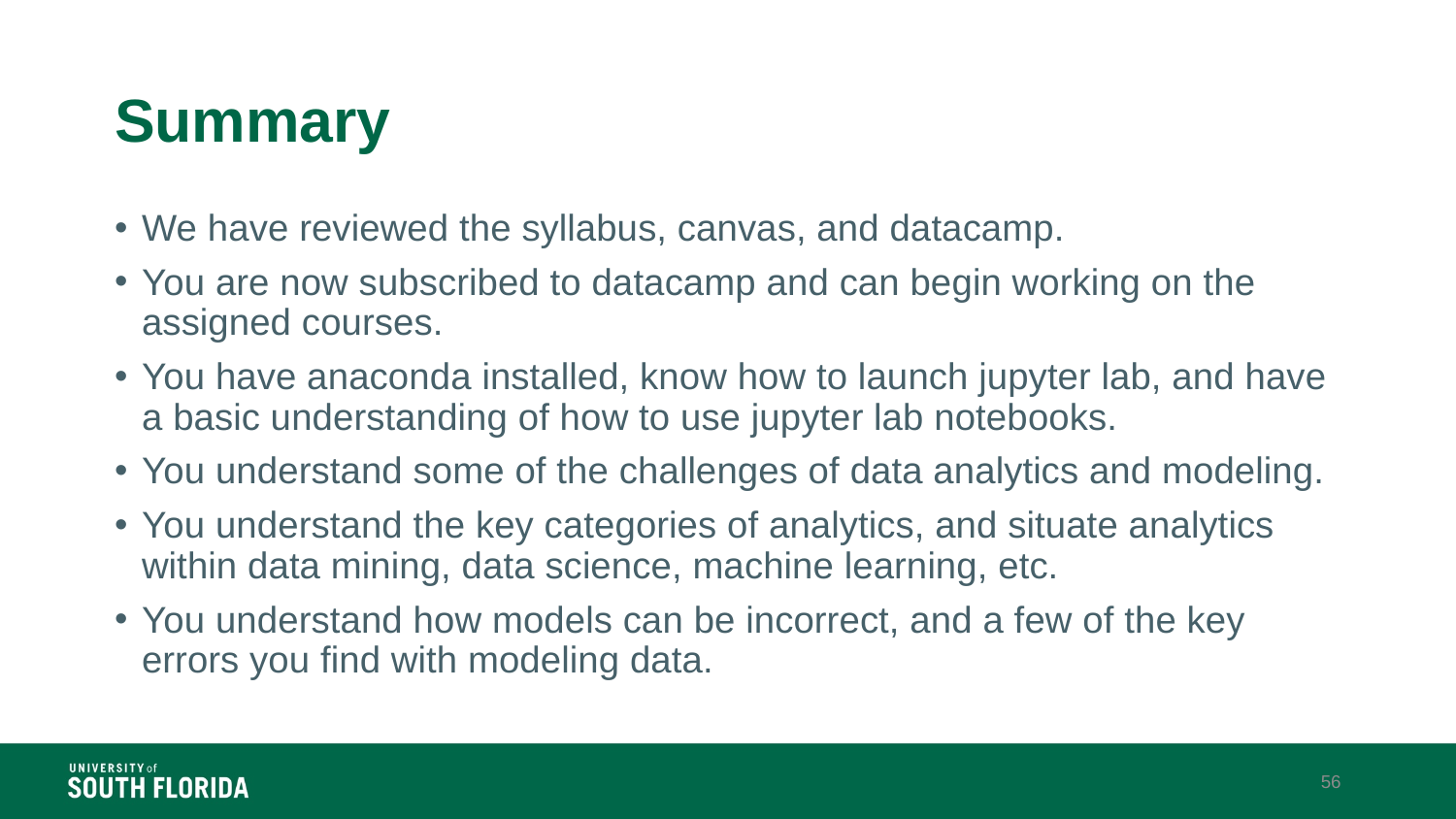

# Summary
We have reviewed the syllabus, canvas, and datacamp.
You are now subscribed to datacamp and can begin working on the assigned courses.
You have anaconda installed, know how to launch jupyter lab, and have a basic understanding of how to use jupyter lab notebooks.
You understand some of the challenges of data analytics and modeling.
You understand the key categories of analytics, and situate analytics within data mining, data science, machine learning, etc.
You understand how models can be incorrect, and a few of the key errors you find with modeling data.
56